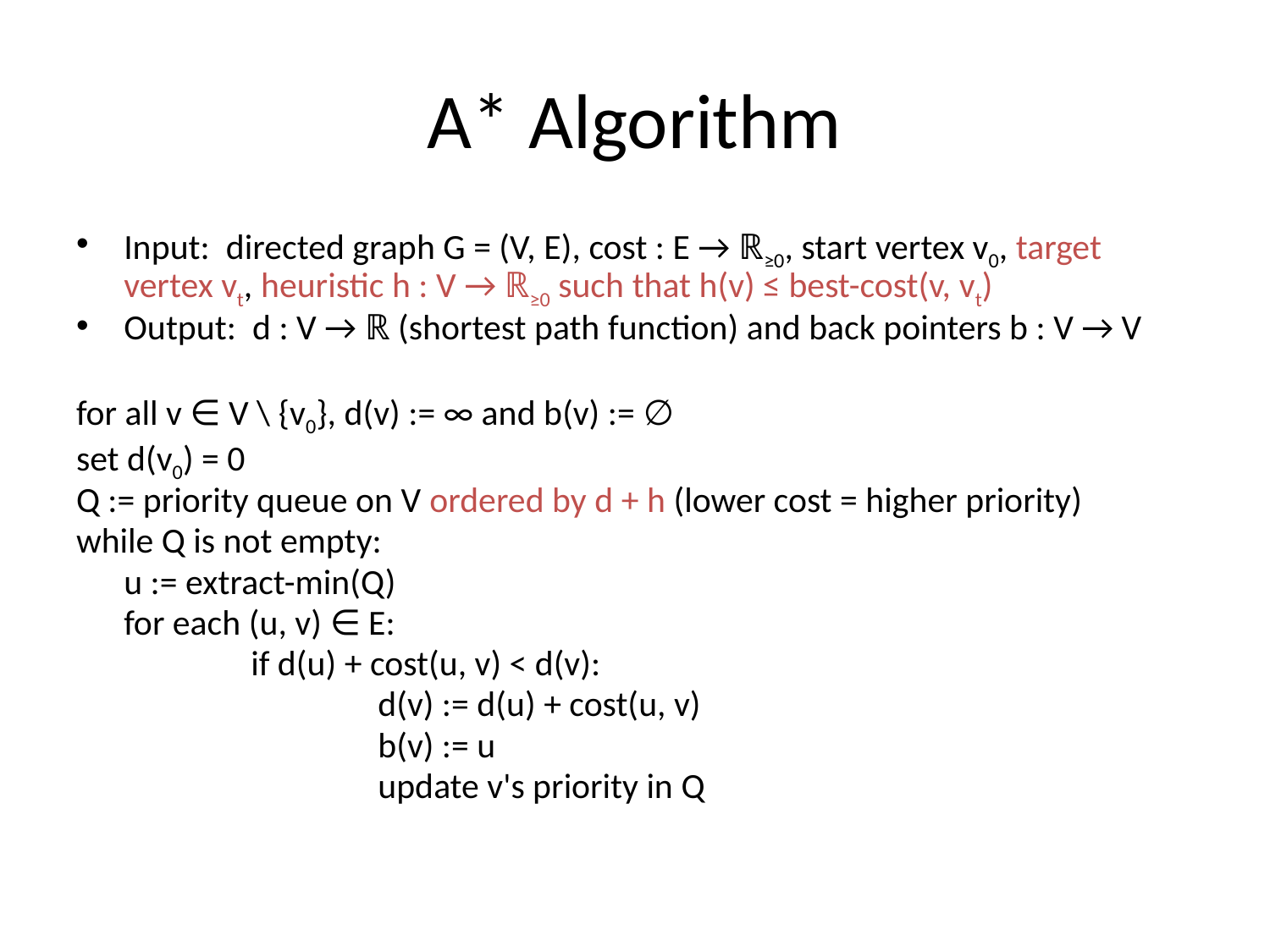

# A* Algorithm
Input:  directed graph G = (V, E), cost : E → ℝ≥0, start vertex v0, target vertex vt, heuristic h : V → ℝ≥0 such that h(v) ≤ best-cost(v, vt)
Output:  d : V → ℝ (shortest path function) and back pointers b : V → V

for all v ∈ V \ {v0}, d(v) := ∞ and b(v) := ∅
set d(v0) = 0
Q := priority queue on V ordered by d + h (lower cost = higher priority)
while Q is not empty:
	u := extract-min(Q)
	for each (u, v) ∈ E:
		if d(u) + cost(u, v) < d(v):
			d(v) := d(u) + cost(u, v)
			b(v) := u
			update v's priority in Q